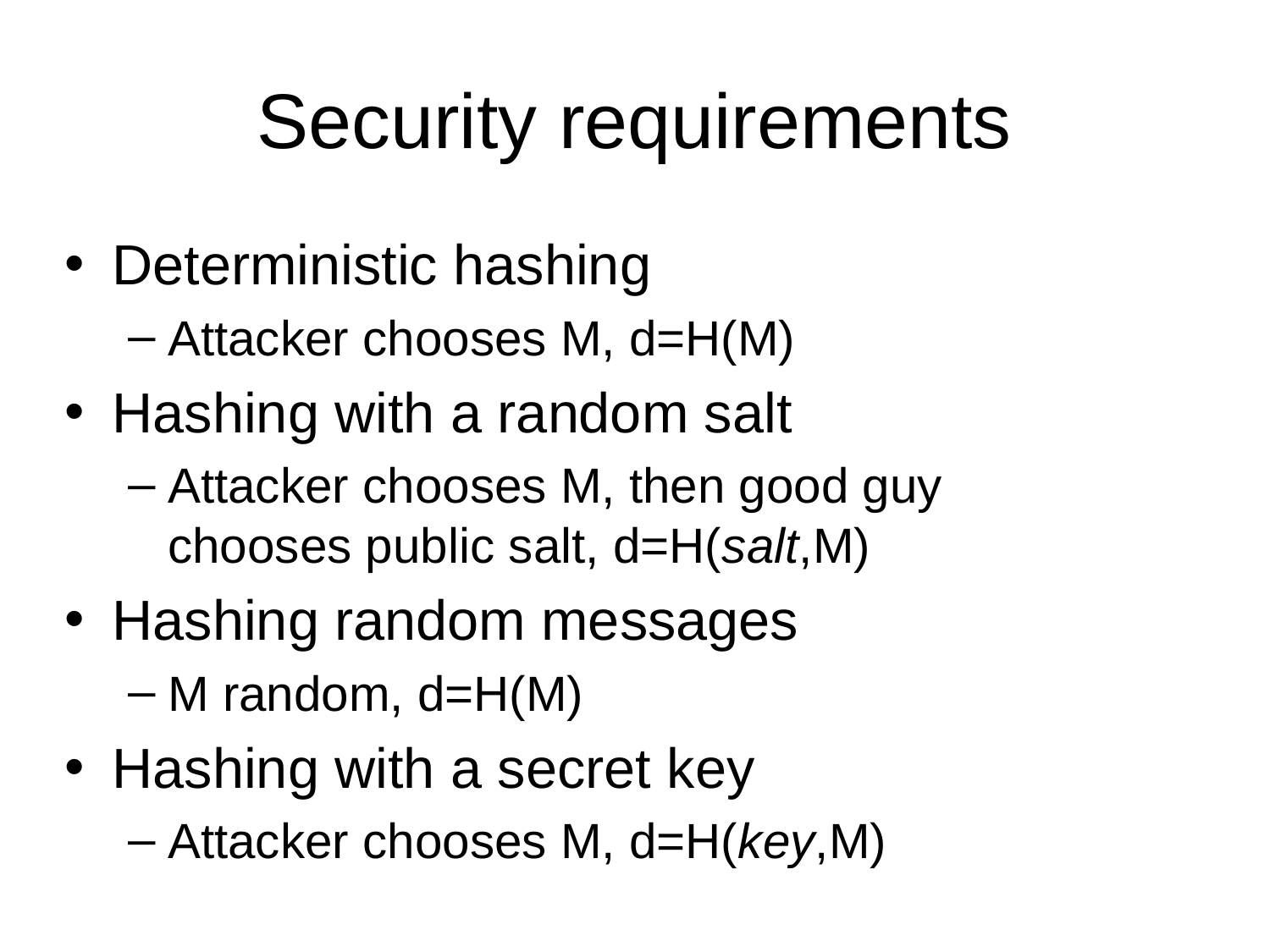

# Security requirements
Deterministic hashing
Attacker chooses M, d=H(M)
Hashing with a random salt
Attacker chooses M, then good guy
chooses public salt, d=H(salt,M)
Hashing random messages
M random, d=H(M)
Hashing with a secret key
Attacker chooses M, d=H(key,M)